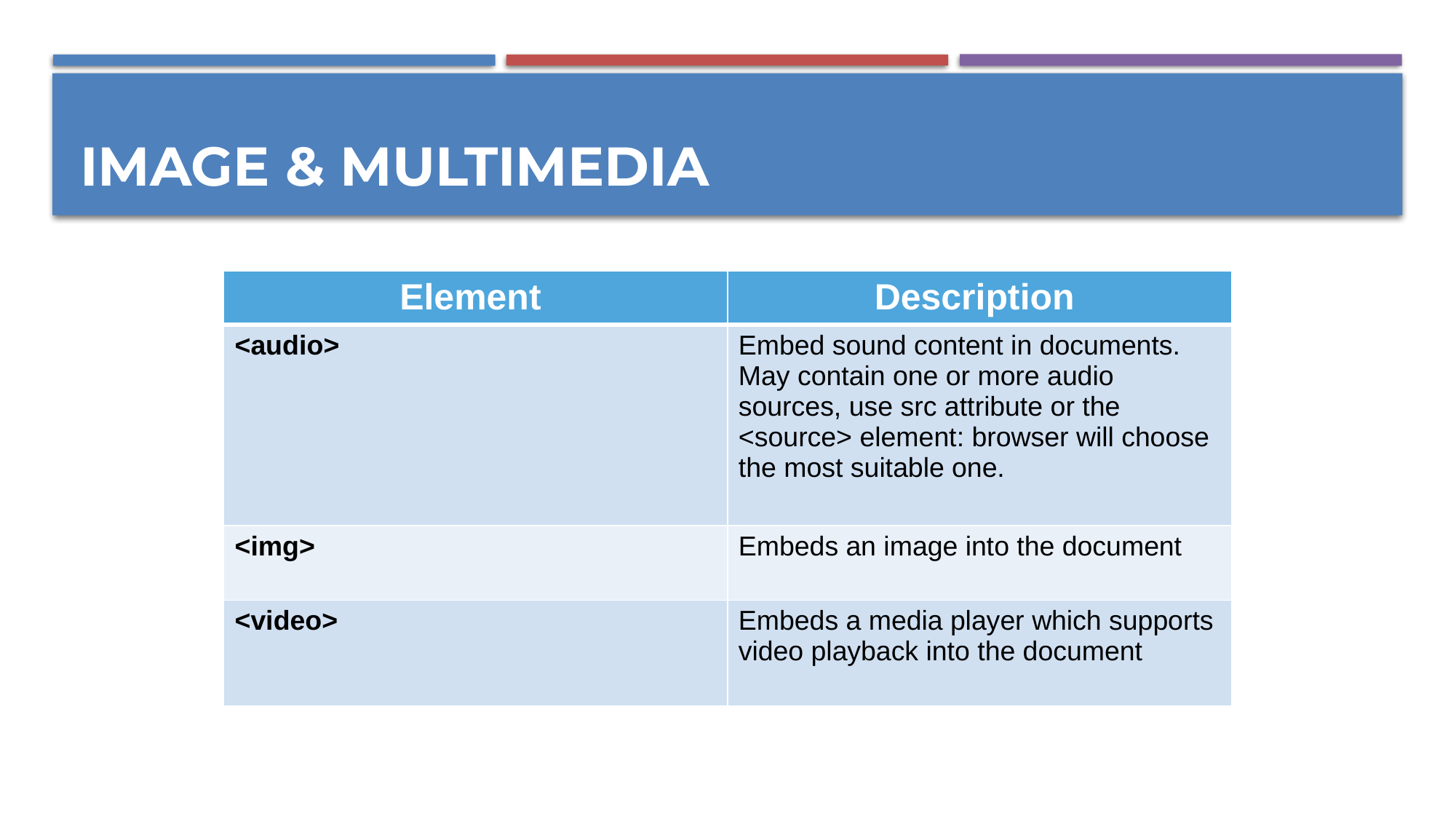

Image & multimedia
| Element | Description |
| --- | --- |
| <audio> | Embed sound content in documents. May contain one or more audio sources, use src attribute or the <source> element: browser will choose the most suitable one. |
| <img> | Embeds an image into the document |
| <video> | Embeds a media player which supports video playback into the document |